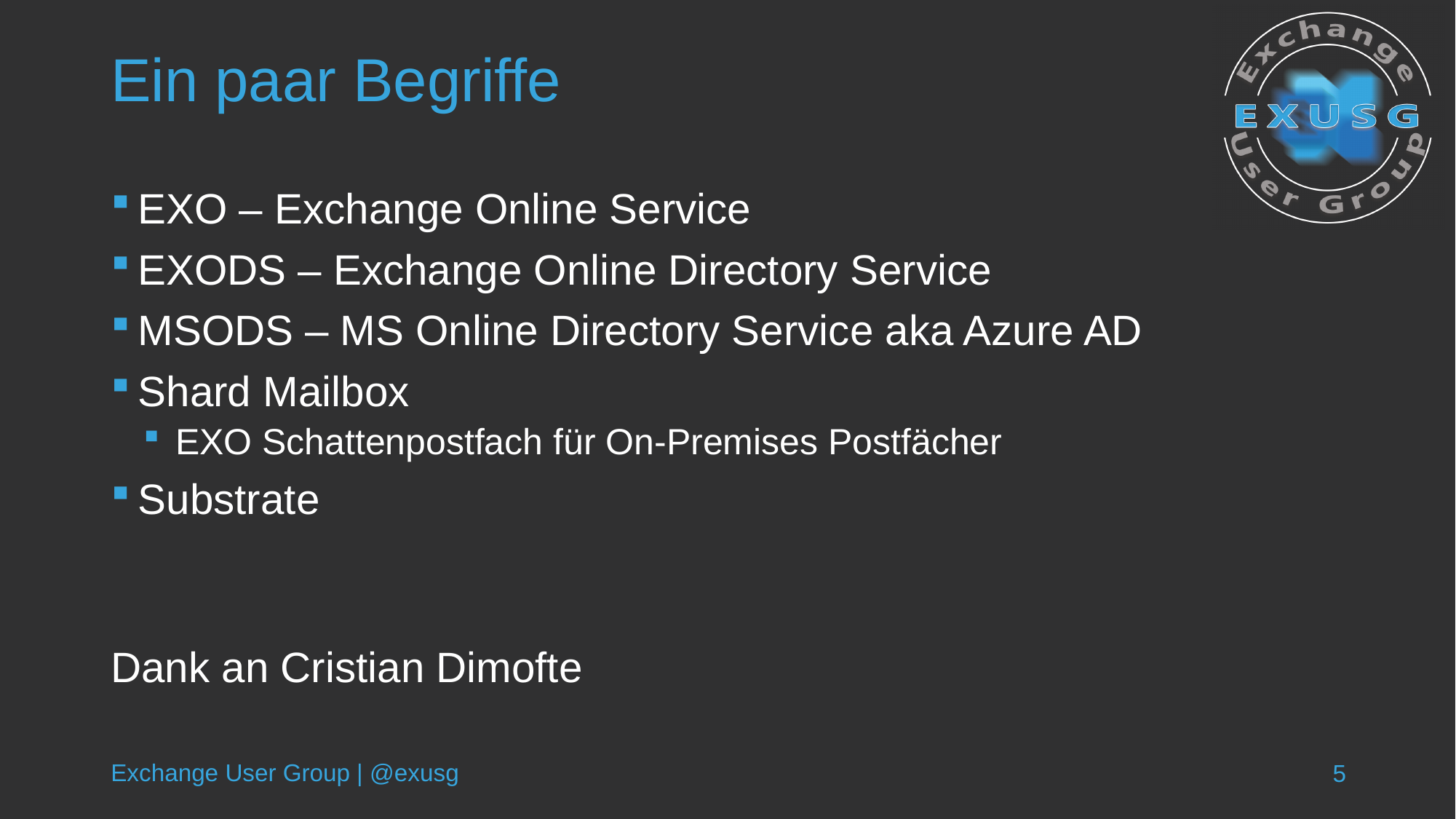

# Ein paar Begriffe

EXO – Exchange Online Service
EXODS – Exchange Online Directory Service
MSODS – MS Online Directory Service aka Azure AD
Shard Mailbox
EXO Schattenpostfach für On-Premises Postfächer
Substrate

Dank an Cristian Dimofte